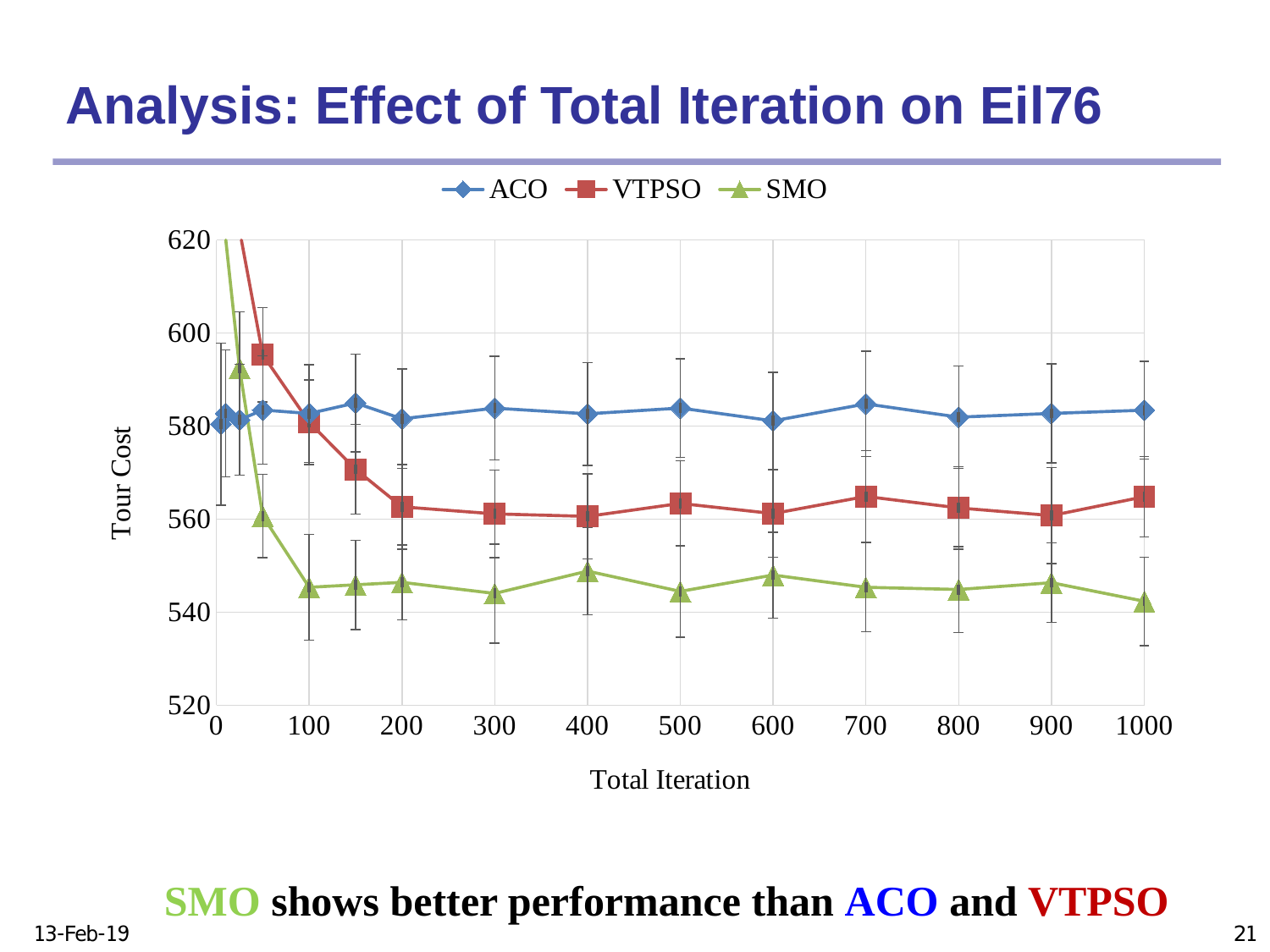

# Analysis: Effect of Total Iteration on Eil76

### Chart

| Category |  |  |  |
|---|---|---|---|
SMO shows better performance than ACO and VTPSO
13-Feb-19
21